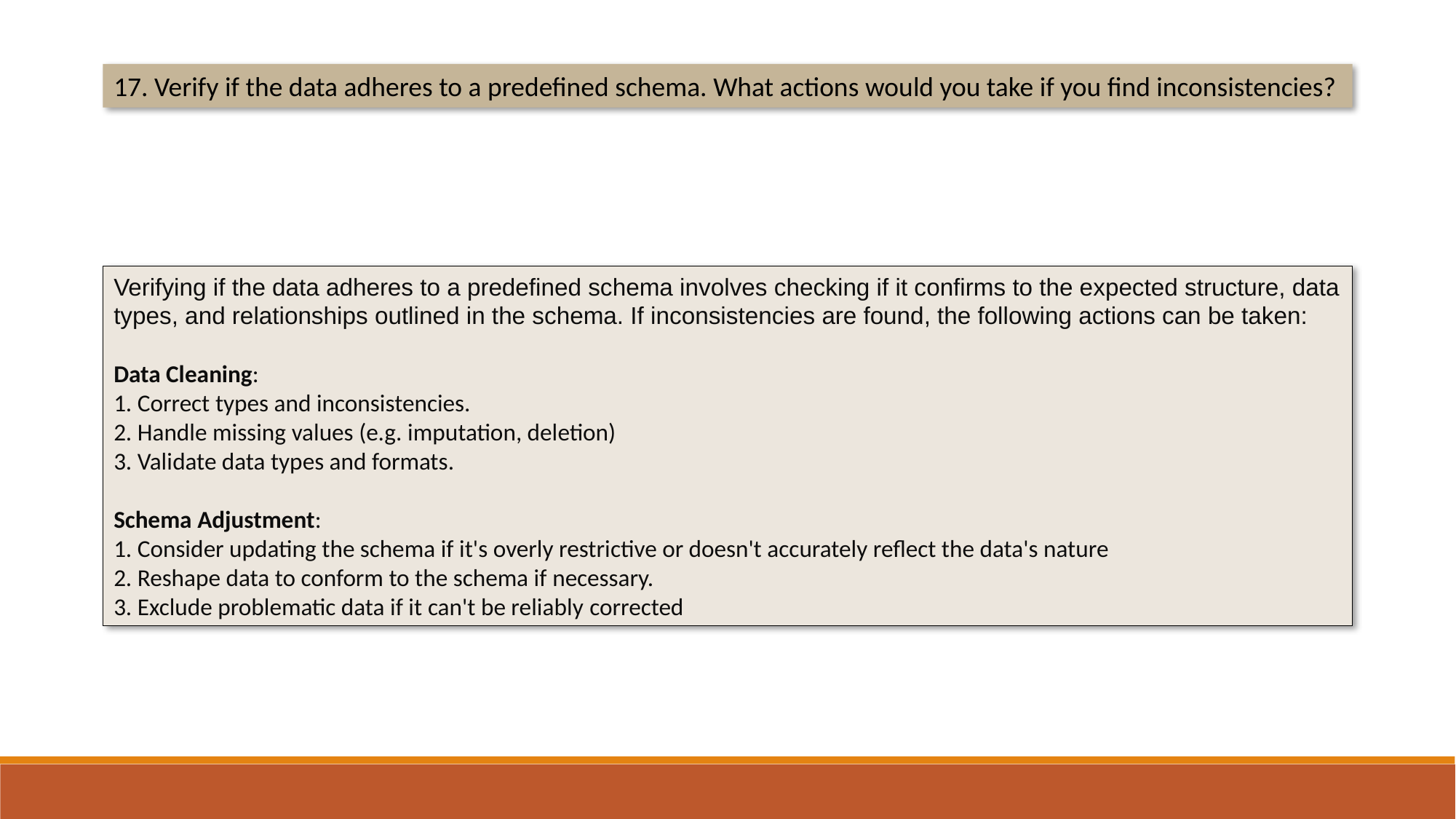

17. Verify if the data adheres to a predefined schema. What actions would you take if you find inconsistencies?
Verifying if the data adheres to a predefined schema involves checking if it confirms to the expected structure, data types, and relationships outlined in the schema. If inconsistencies are found, the following actions can be taken:

Data Cleaning:
1. Correct types and inconsistencies.
2. Handle missing values (e.g. imputation, deletion)
3. Validate data types and formats.

Schema Adjustment:
1. Consider updating the schema if it's overly restrictive or doesn't accurately reflect the data's nature
2. Reshape data to conform to the schema if necessary.
3. Exclude problematic data if it can't be reliably corrected